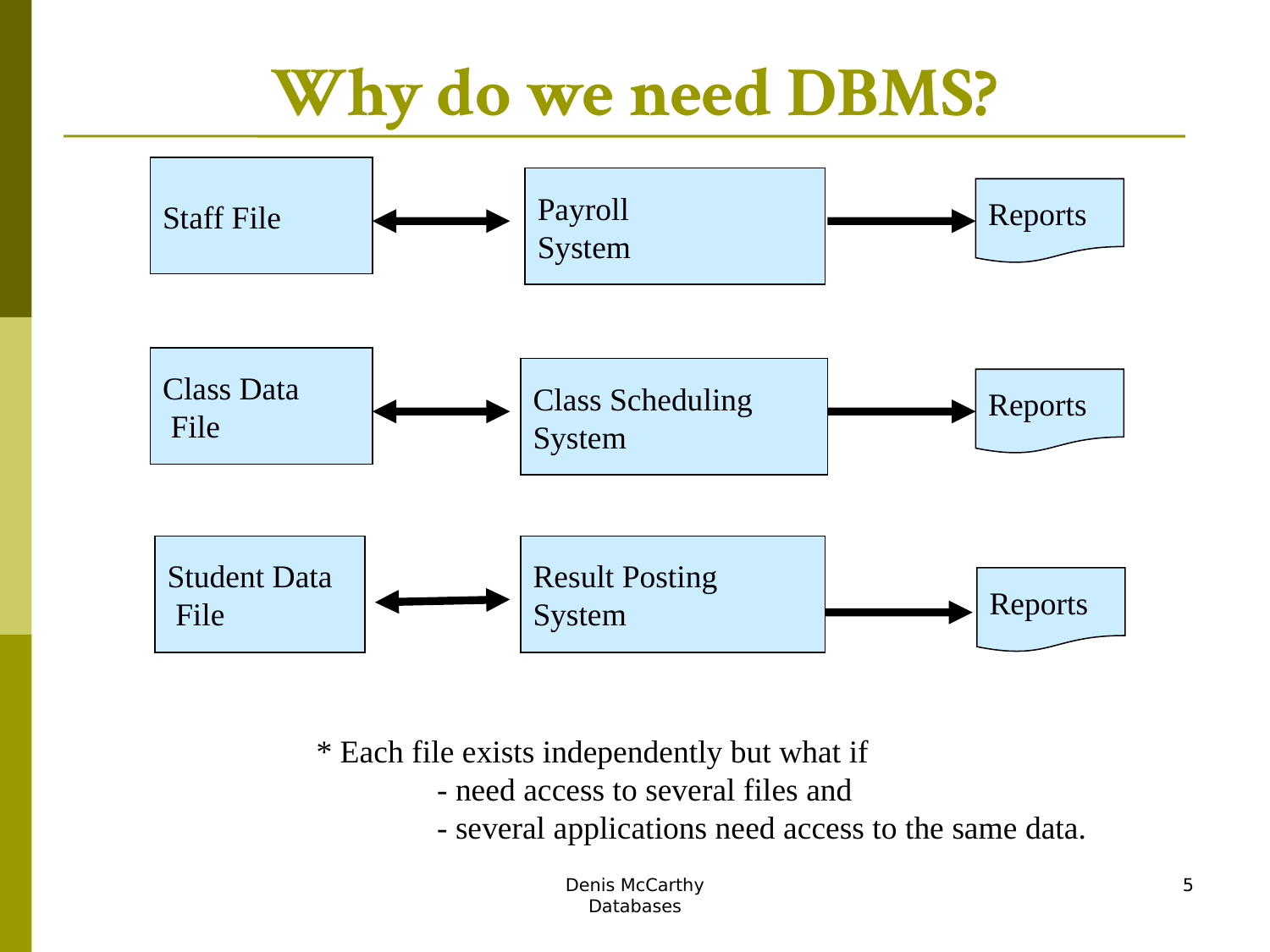

Why do we need DBMS?
Staff File
Payroll
System
Reports

Class Data
 File
Class Scheduling
System
Reports

Student Data
 File
Result Posting
System
Reports

* Each file exists independently but what if
               - need access to several files and
               - several applications need access to the same data.
Denis McCarthy
Databases
5